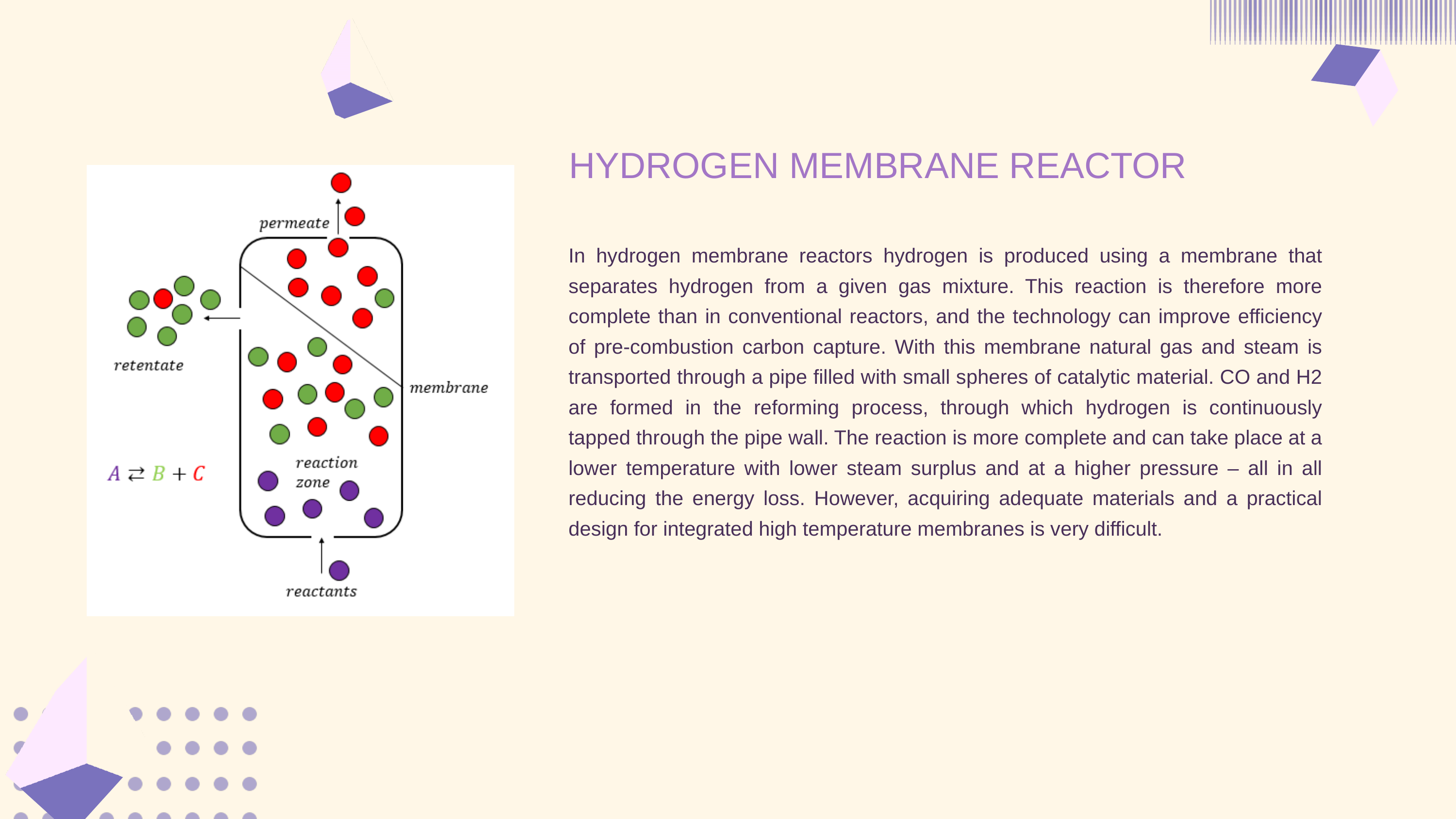

HYDROGEN MEMBRANE REACTOR

In hydrogen membrane reactors hydrogen is produced using a membrane that separates hydrogen from a given gas mixture. This reaction is therefore more complete than in conventional reactors, and the technology can improve efficiency of pre-combustion carbon capture. With this membrane natural gas and steam is transported through a pipe filled with small spheres of catalytic material. CO and H2 are formed in the reforming process, through which hydrogen is continuously tapped through the pipe wall. The reaction is more complete and can take place at a lower temperature with lower steam surplus and at a higher pressure – all in all reducing the energy loss. However, acquiring adequate materials and a practical design for integrated high temperature membranes is very difficult.